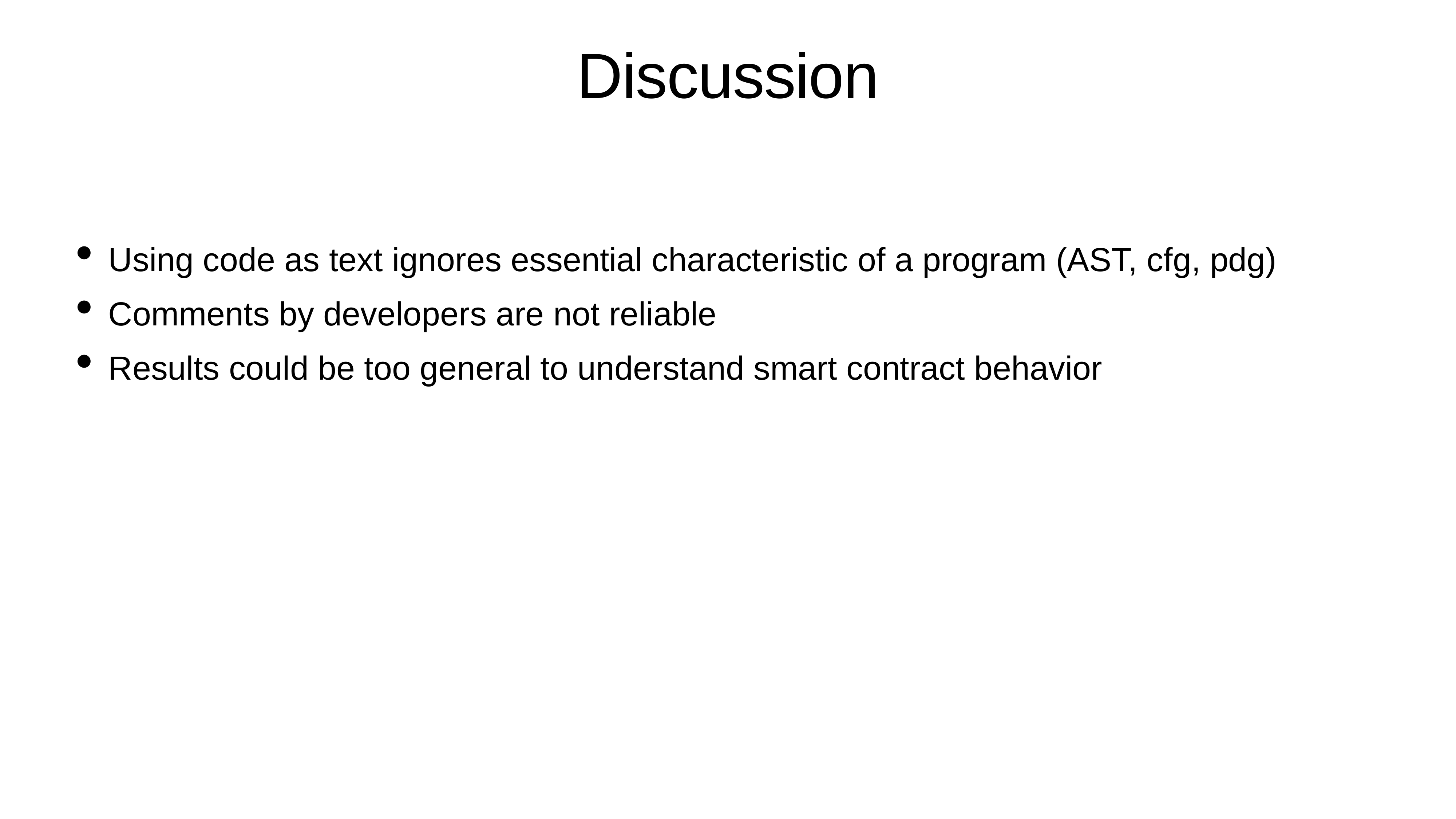

# Discussion

Using code as text ignores essential characteristic of a program (AST, cfg, pdg)
Comments by developers are not reliable
Results could be too general to understand smart contract behavior